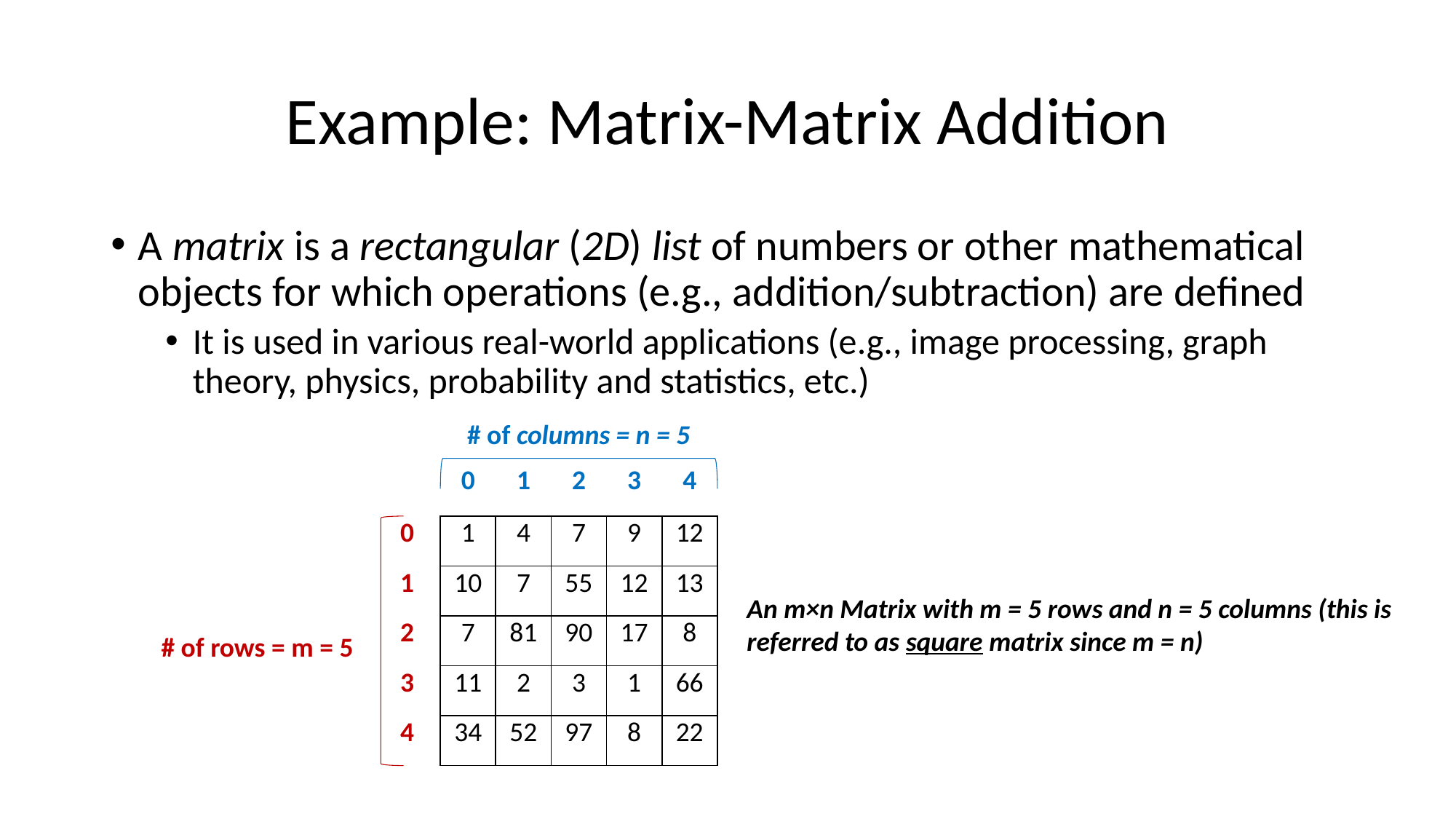

# Example: Matrix-Matrix Addition
A matrix is a rectangular (2D) list of numbers or other mathematical objects for which operations (e.g., addition/subtraction) are defined
It is used in various real-world applications (e.g., image processing, graph theory, physics, probability and statistics, etc.)

# of columns = n = 5
| 0 | 1 | 2 | 3 | 4 |
| --- | --- | --- | --- | --- |

| 0 |
| --- |
| 1 |
| 2 |
| 3 |
| 4 |
| 1 | 4 | 7 | 9 | 12 |
| --- | --- | --- | --- | --- |
| 10 | 7 | 55 | 12 | 13 |
| 7 | 81 | 90 | 17 | 8 |
| 11 | 2 | 3 | 1 | 66 |
| 34 | 52 | 97 | 8 | 22 |
An m×n Matrix with m = 5 rows and n = 5 columns (this is
referred to as square matrix since m = n)
# of rows = m = 5